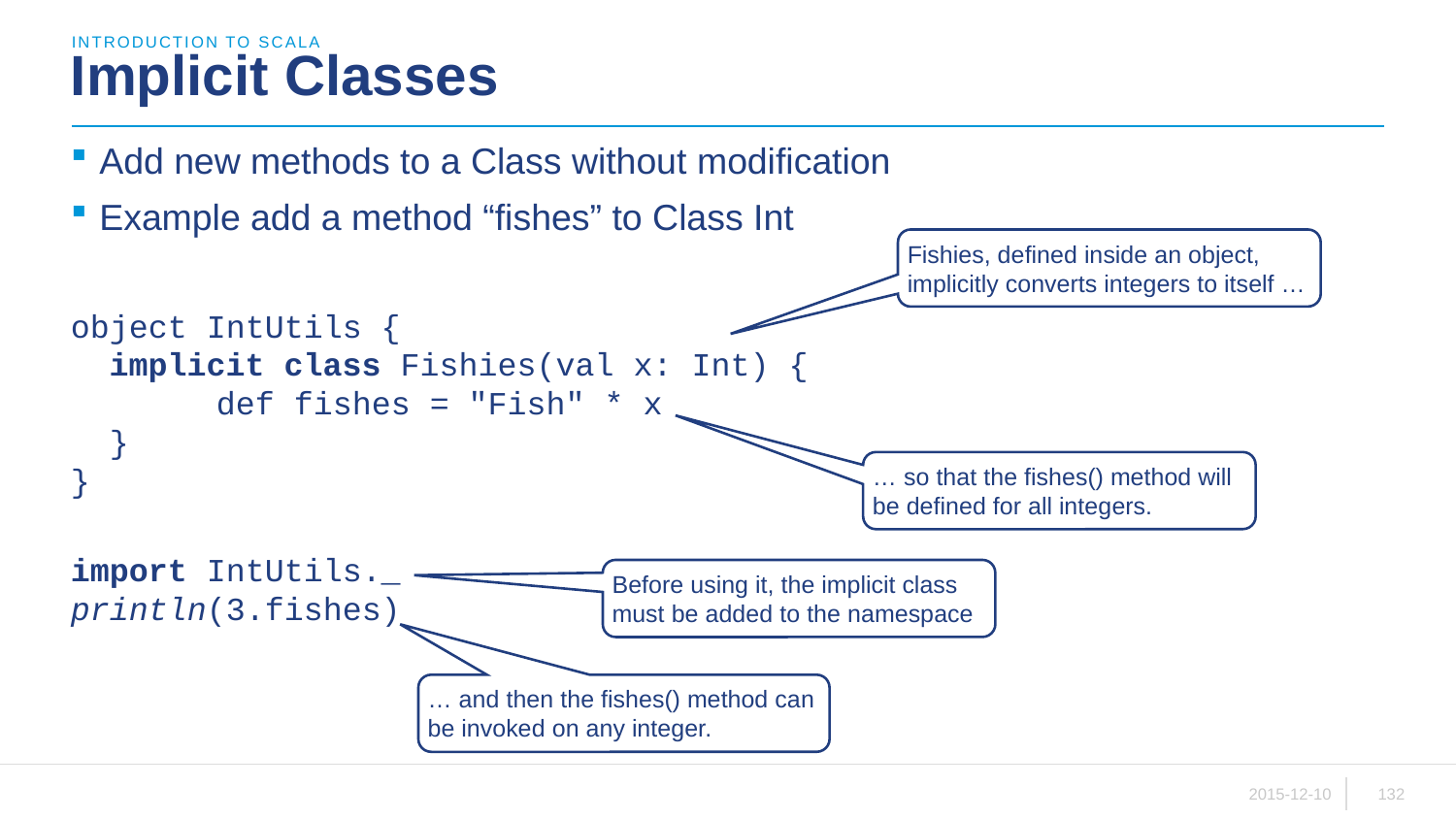

introduction to scala
# Implicit Classes
Add new methods to a Class without modification
Example add a method “fishes” to Class Int

object IntUtils {
  implicit class Fishies(val x: Int) {
  	def fishes = "Fish" * x
  }
}
import IntUtils._
println(3.fishes)

Fishies, defined inside an object, implicitly converts integers to itself …
… so that the fishes() method will be defined for all integers.
Before using it, the implicit class must be added to the namespace
… and then the fishes() method can be invoked on any integer.